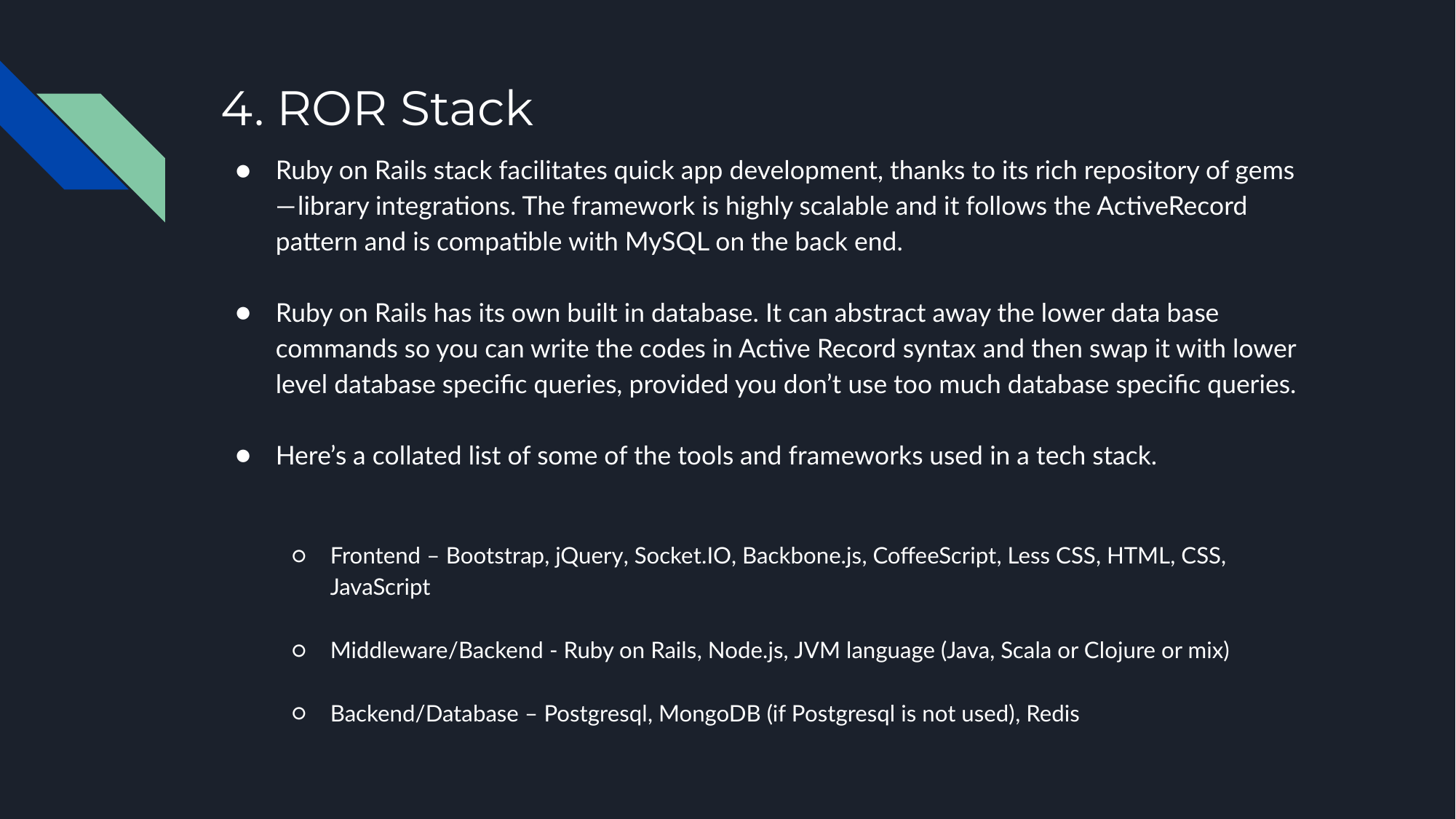

# 4. ROR Stack
Ruby on Rails stack facilitates quick app development, thanks to its rich repository of gems — library integrations. The framework is highly scalable and it follows the ActiveRecord pattern and is compatible with MySQL on the back end.

Ruby on Rails has its own built in database. It can abstract away the lower data base commands so you can write the codes in Active Record syntax and then swap it with lower level database specific queries, provided you don’t use too much database specific queries.

Here’s a collated list of some of the tools and frameworks used in a tech stack.

Frontend – Bootstrap, jQuery, Socket.IO, Backbone.js, CoffeeScript, Less CSS, HTML, CSS, JavaScript
Middleware/Backend - Ruby on Rails, Node.js, JVM language (Java, Scala or Clojure or mix)
Backend/Database – Postgresql, MongoDB (if Postgresql is not used), Redis